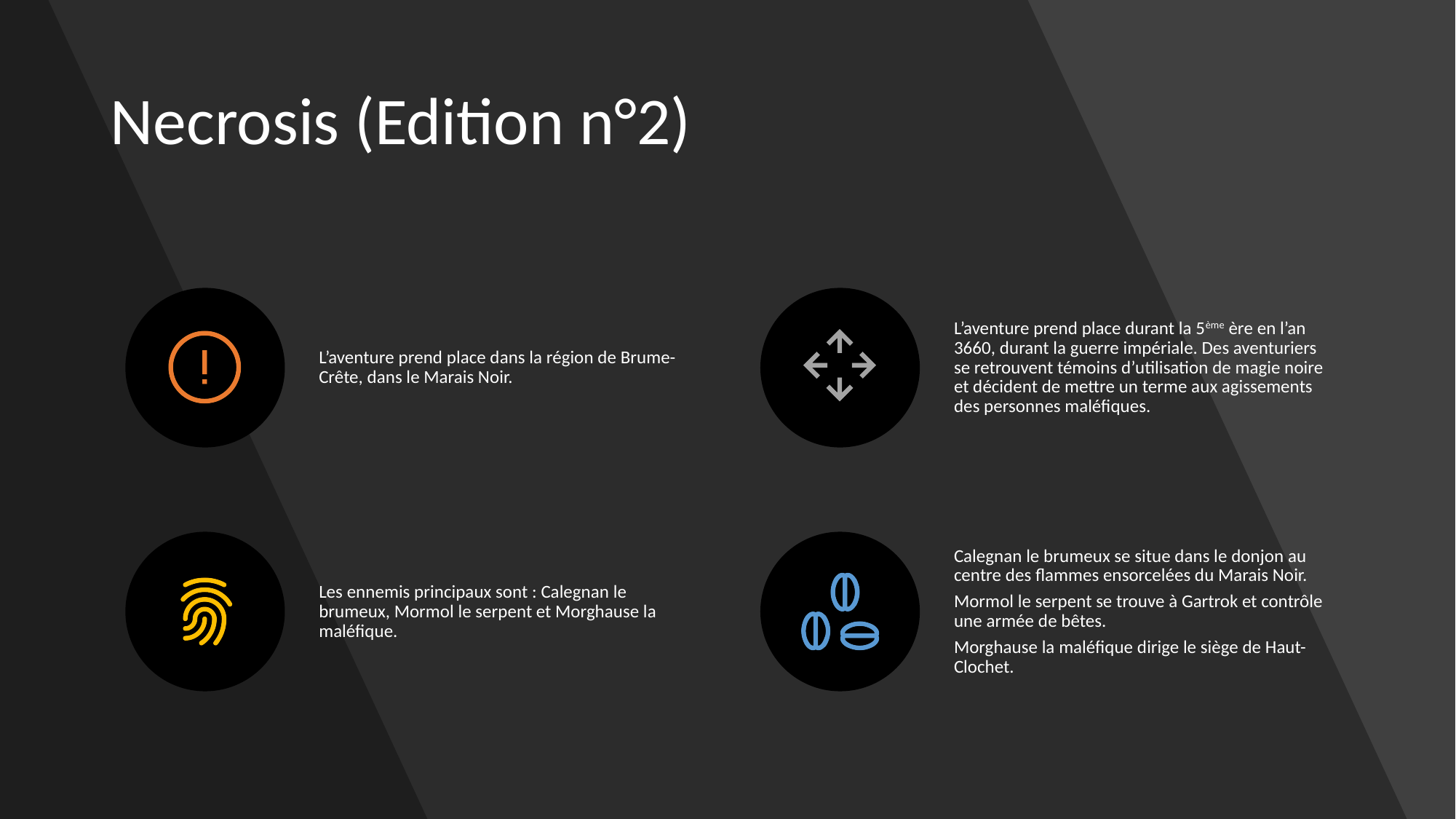

# Necrosis (Edition n°2)
L’aventure prend place dans la région de Brume-Crête, dans le Marais Noir.
L’aventure prend place durant la 5ème ère en l’an 3660, durant la guerre impériale. Des aventuriers se retrouvent témoins d’utilisation de magie noire et décident de mettre un terme aux agissements des personnes maléfiques.
Les ennemis principaux sont : Calegnan le brumeux, Mormol le serpent et Morghause la maléfique.
Calegnan le brumeux se situe dans le donjon au centre des flammes ensorcelées du Marais Noir.
Mormol le serpent se trouve à Gartrok et contrôle une armée de bêtes.
Morghause la maléfique dirige le siège de Haut-Clochet.